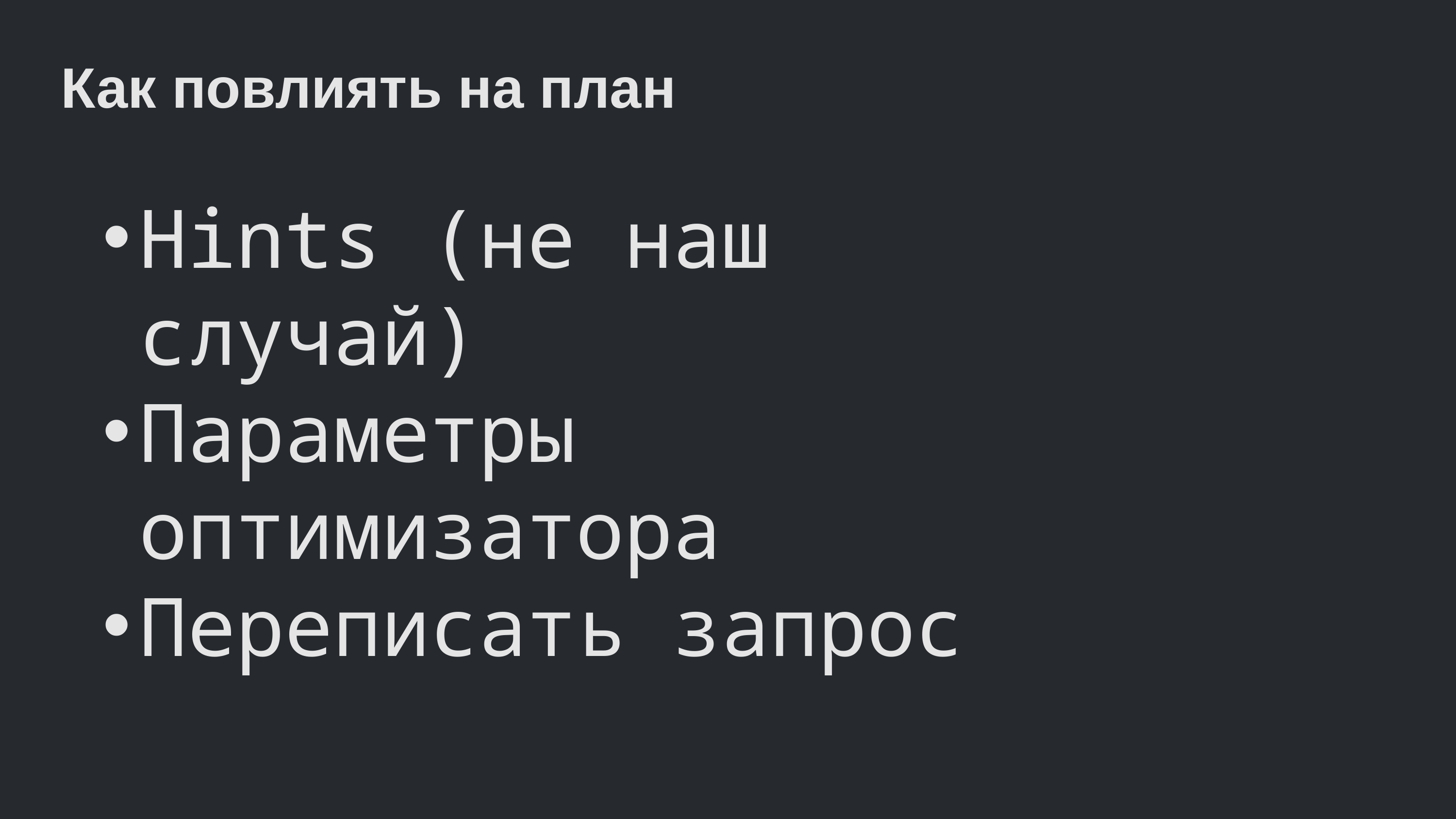

Как повлиять на план
Hints (не наш случай)
Параметры оптимизатора
Переписать запрос